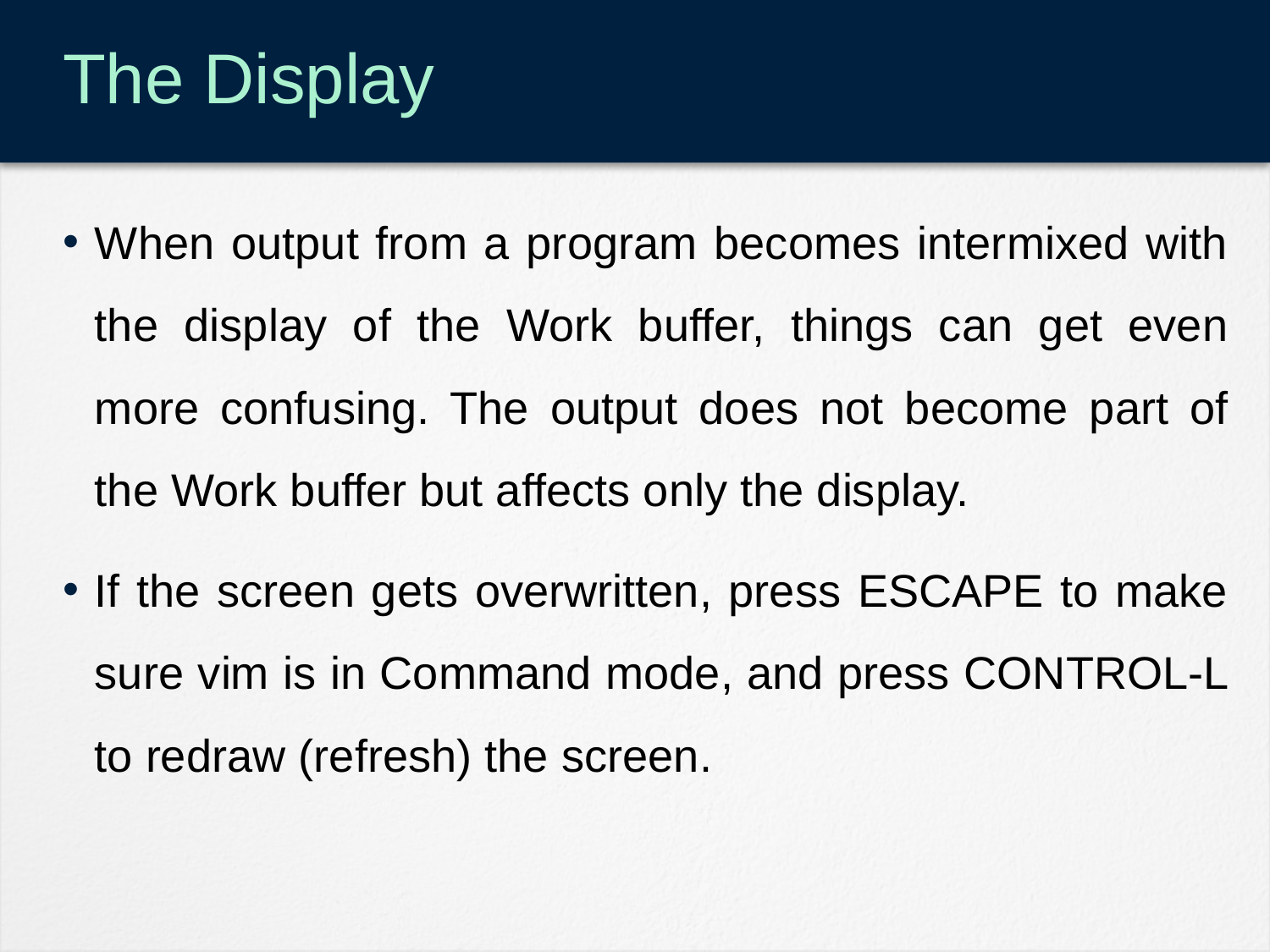

# The Display
When output from a program becomes intermixed with the display of the Work buffer, things can get even more confusing. The output does not become part of the Work buffer but affects only the display.
If the screen gets overwritten, press ESCAPE to make sure vim is in Command mode, and press CONTROL-L to redraw (refresh) the screen.